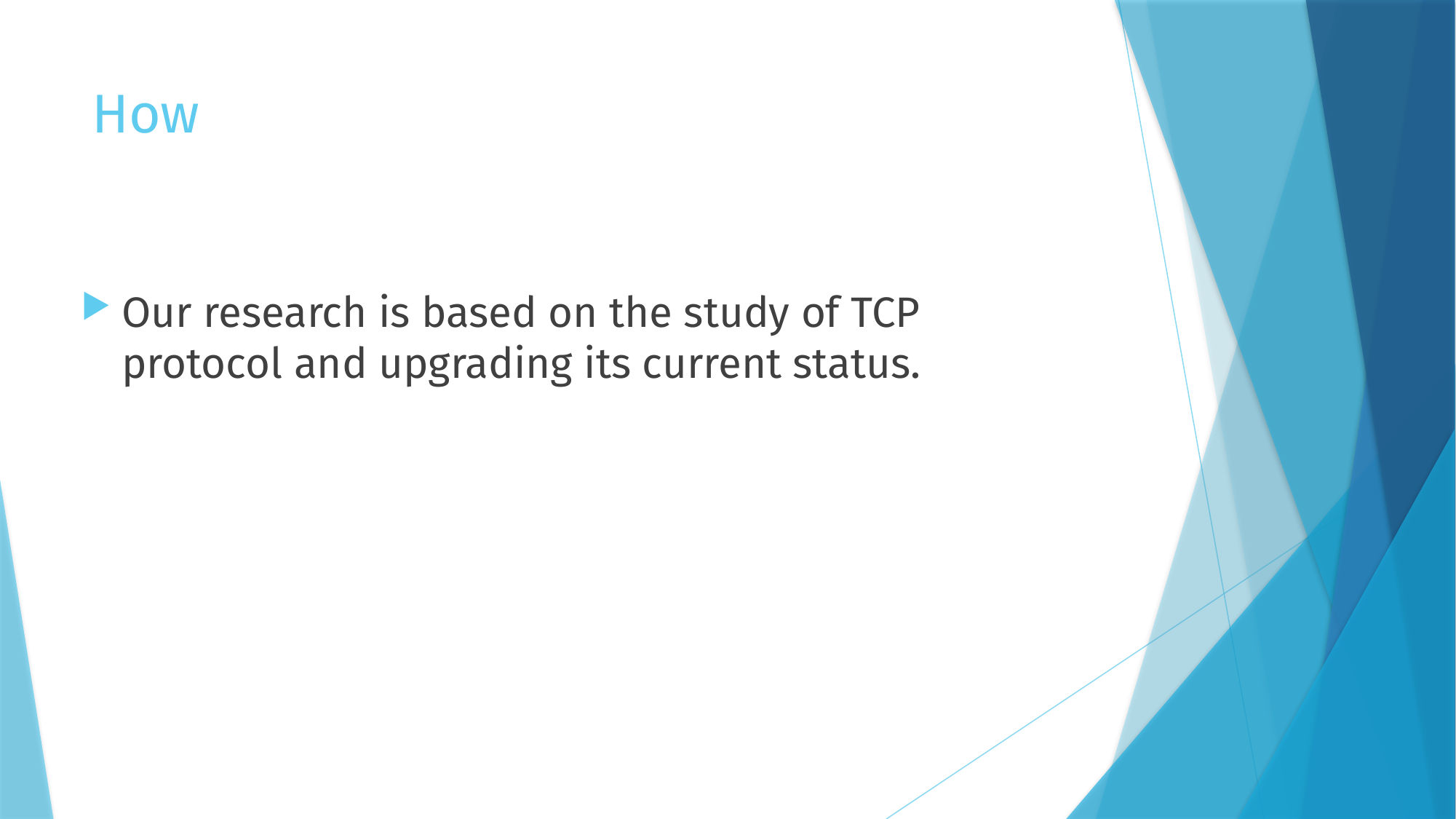

# How
Our research is based on the study of TCP protocol and upgrading its current status.